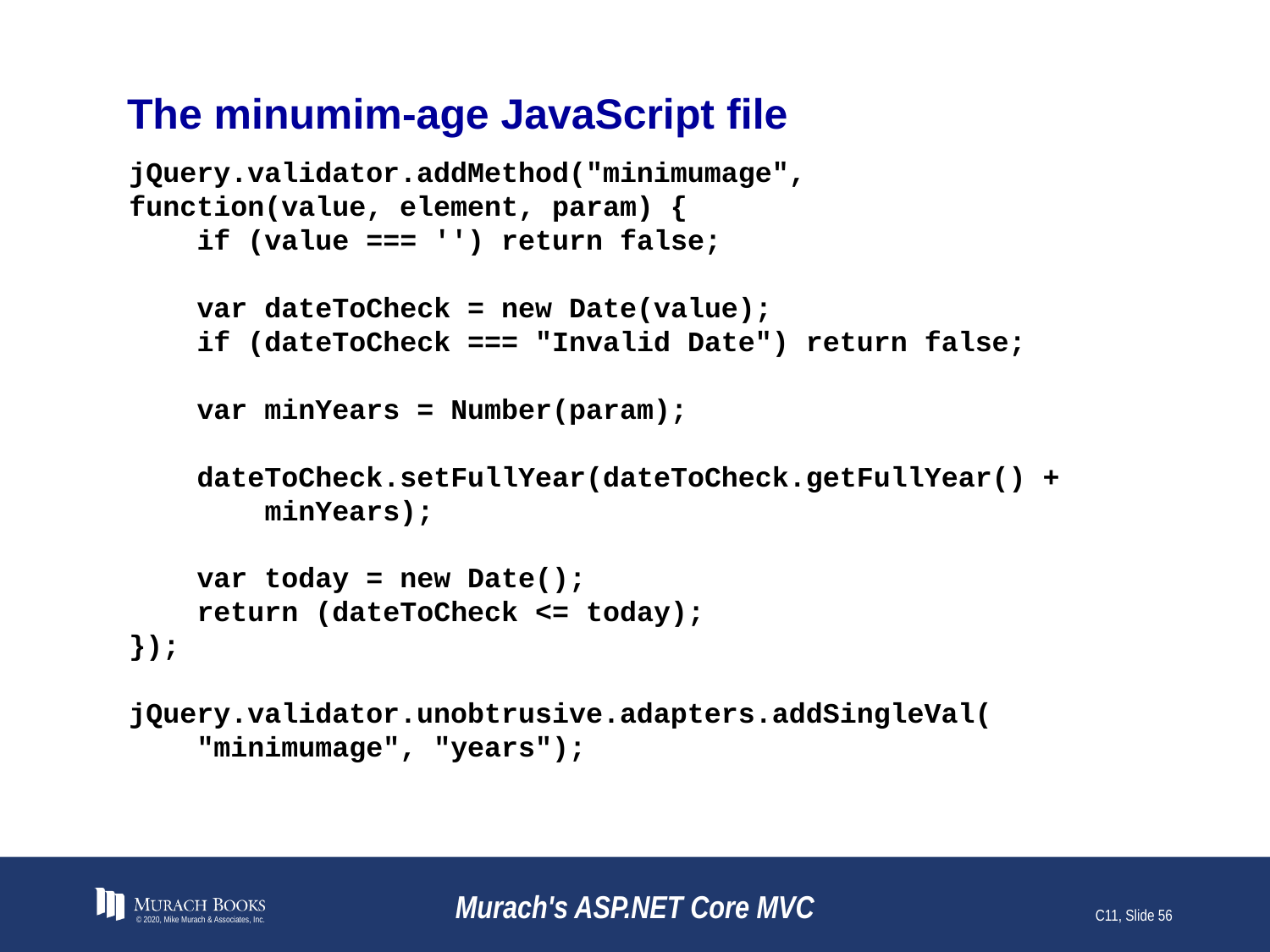

# The minumim-age JavaScript file
jQuery.validator.addMethod("minimumage",
function(value, element, param) {
    if (value === '') return false;

    var dateToCheck = new Date(value);
    if (dateToCheck === "Invalid Date") return false;

    var minYears = Number(param);

    dateToCheck.setFullYear(dateToCheck.getFullYear() +
        minYears);

    var today = new Date();
    return (dateToCheck <= today);
});

jQuery.validator.unobtrusive.adapters.addSingleVal(
    "minimumage", "years");

© 2020, Mike Murach & Associates, Inc.
Murach's ASP.NET Core MVC

C11, Slide 56